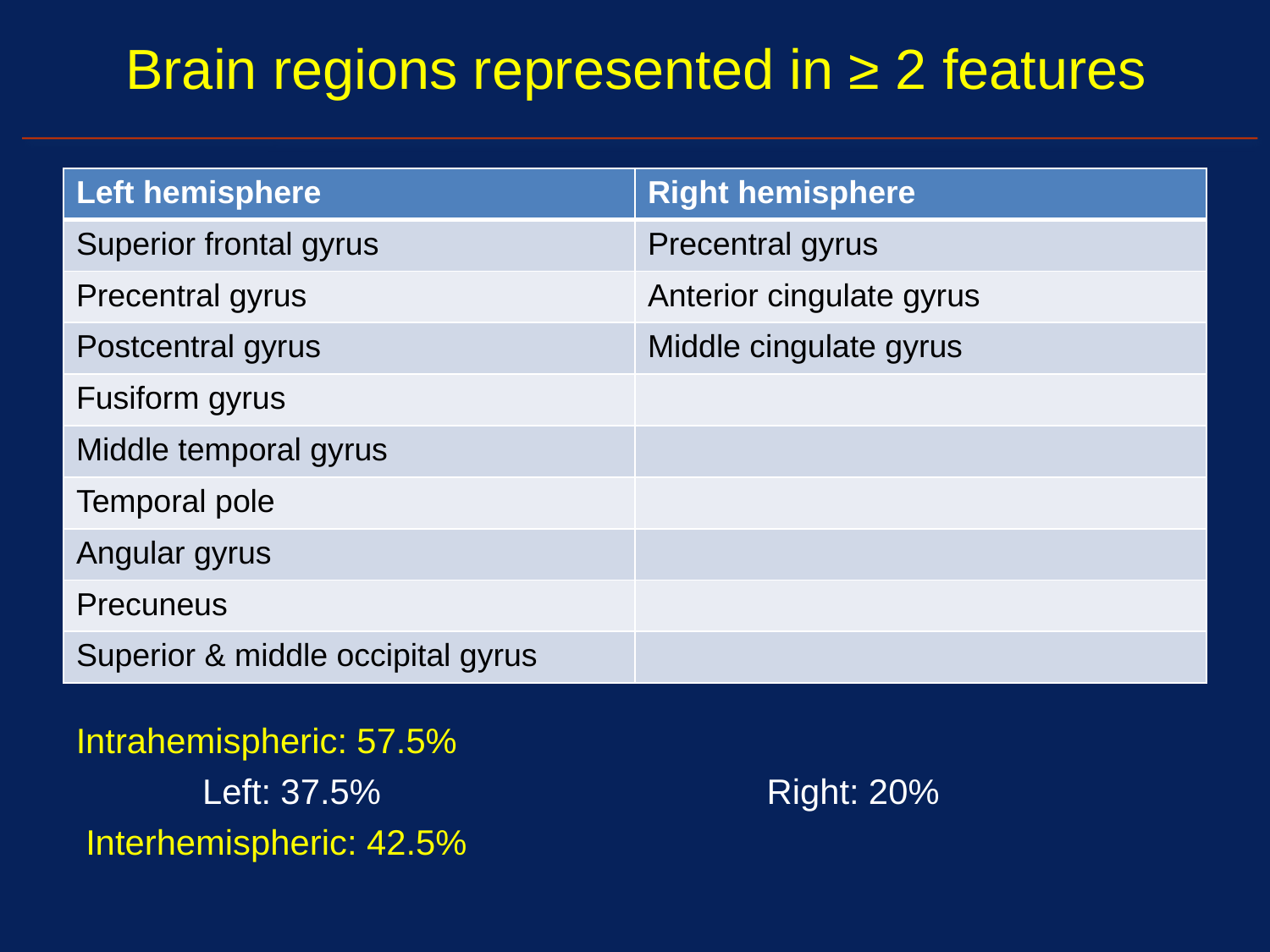

# Brain regions represented in ≥ 2 features
| Left hemisphere | Right hemisphere |
| --- | --- |
| Superior frontal gyrus | Precentral gyrus |
| Precentral gyrus | Anterior cingulate gyrus |
| Postcentral gyrus | Middle cingulate gyrus |
| Fusiform gyrus |  |
| Middle temporal gyrus |  |
| Temporal pole |  |
| Angular gyrus |  |
| Precuneus |  |
| Superior & middle occipital gyrus |  |
Intrahemispheric: 57.5%
	Left: 37.5%	Right: 20%
 Interhemispheric: 42.5%